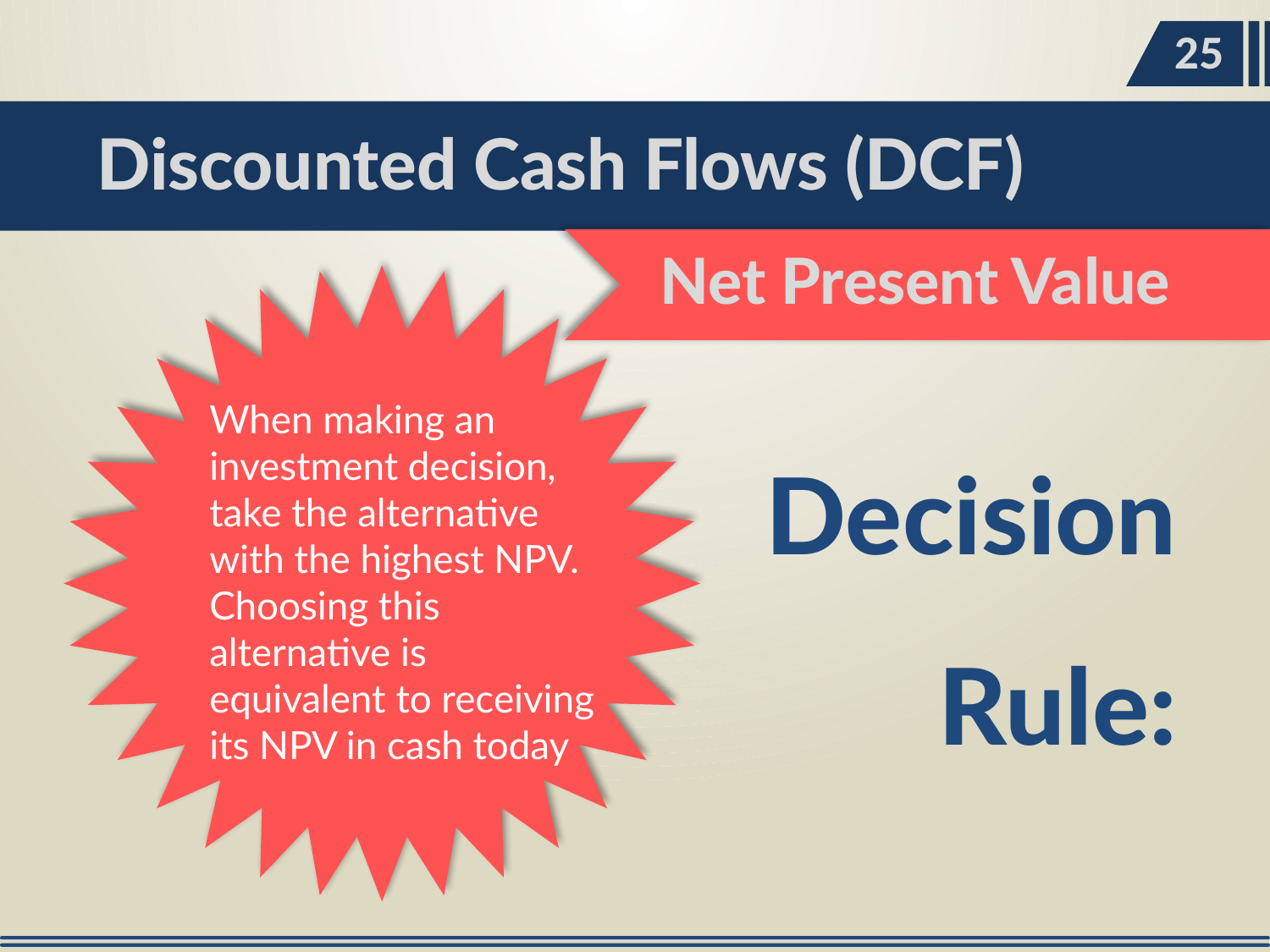

25
Discounted Cash Flows (DCF)

Net Present Value

Decision Rule:
When making an investment decision, take the alternative with the highest NPV.
Choosing this alternative is equivalent to receiving its NPV in cash today